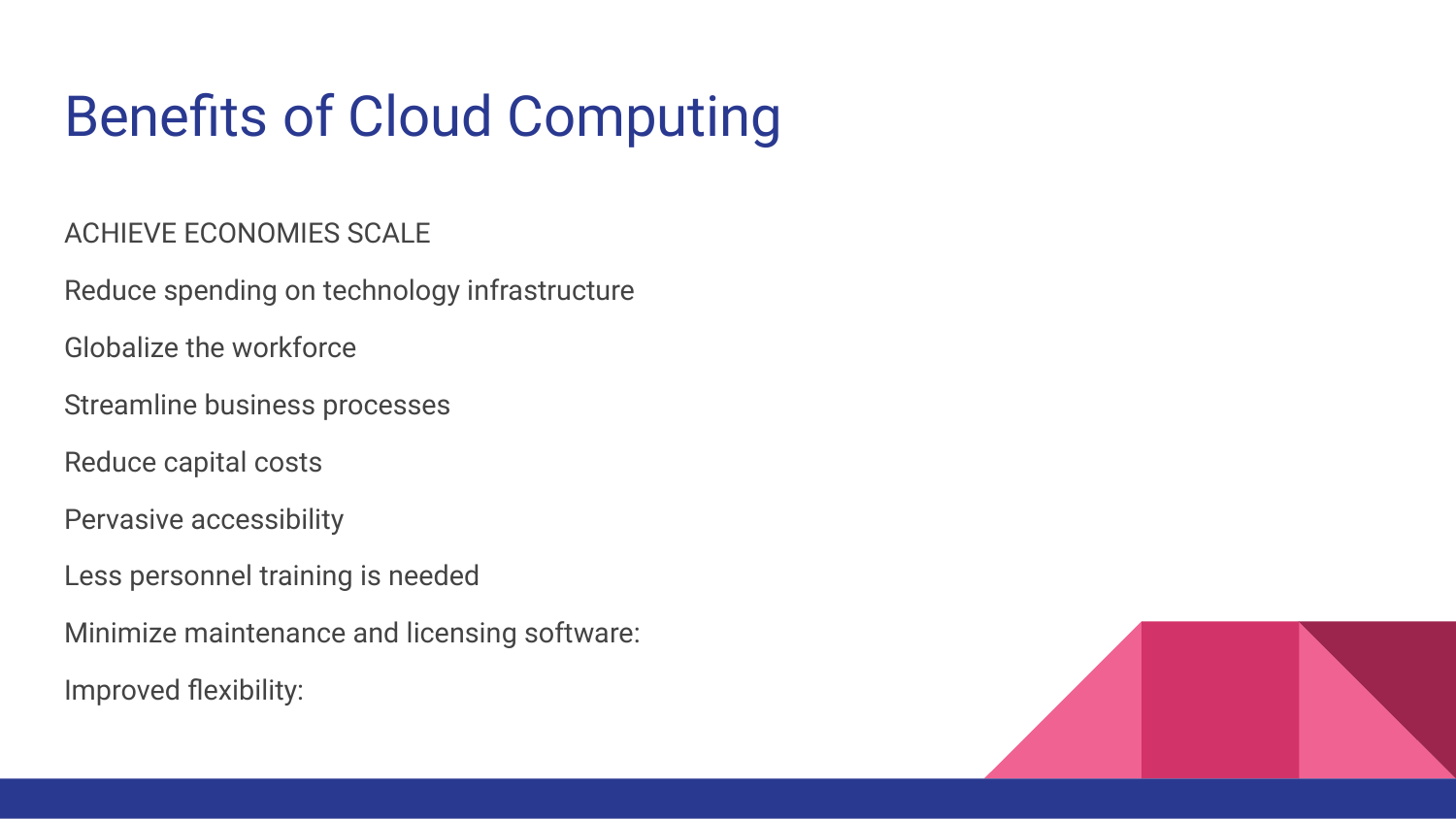

# Benefits of Cloud Computing
ACHIEVE ECONOMIES SCALE
Reduce spending on technology infrastructure
Globalize the workforce
Streamline business processes
Reduce capital costs
Pervasive accessibility
Less personnel training is needed
Minimize maintenance and licensing software:
Improved flexibility: